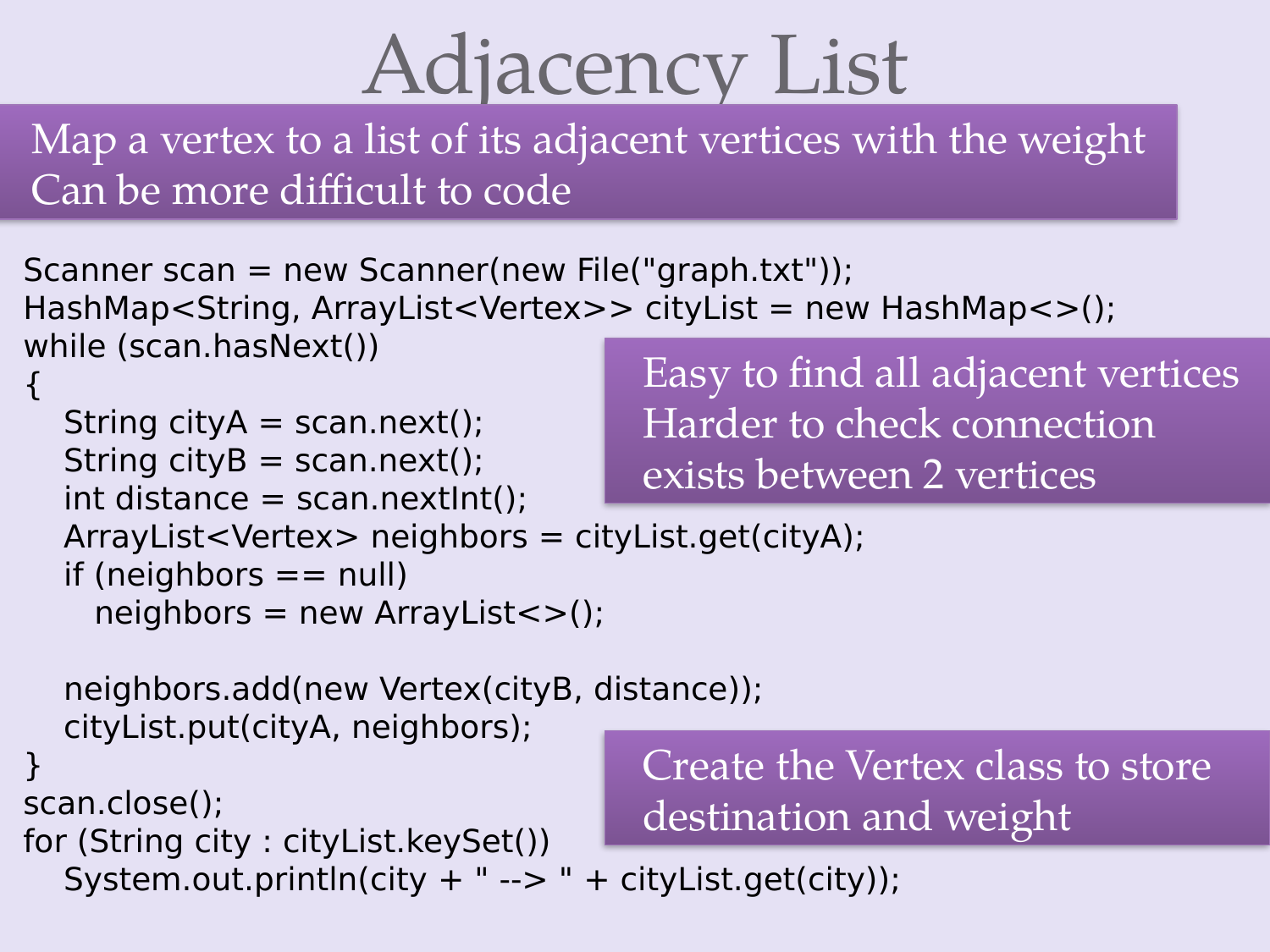

# Adjacency List
Map a vertex to a list of its adjacent vertices with the weight
Can be more difficult to code
Scanner scan = new Scanner(new File("graph.txt"));
HashMap<String, ArrayList<Vertex>> cityList = new HashMap<>();
while (scan.hasNext())
{
    String cityA = scan.next();
    String cityB = scan.next();
    int distance = scan.nextInt();
    ArrayList<Vertex> neighbors = cityList.get(cityA);
    if (neighbors == null)
       neighbors = new ArrayList<>();

    neighbors.add(new Vertex(cityB, distance));
    cityList.put(cityA, neighbors);
}
scan.close();
for (String city : cityList.keySet())
    System.out.println(city + " --> " + cityList.get(city));
Easy to find all adjacent vertices
Harder to check connection exists between 2 vertices
Create the Vertex class to store destination and weight